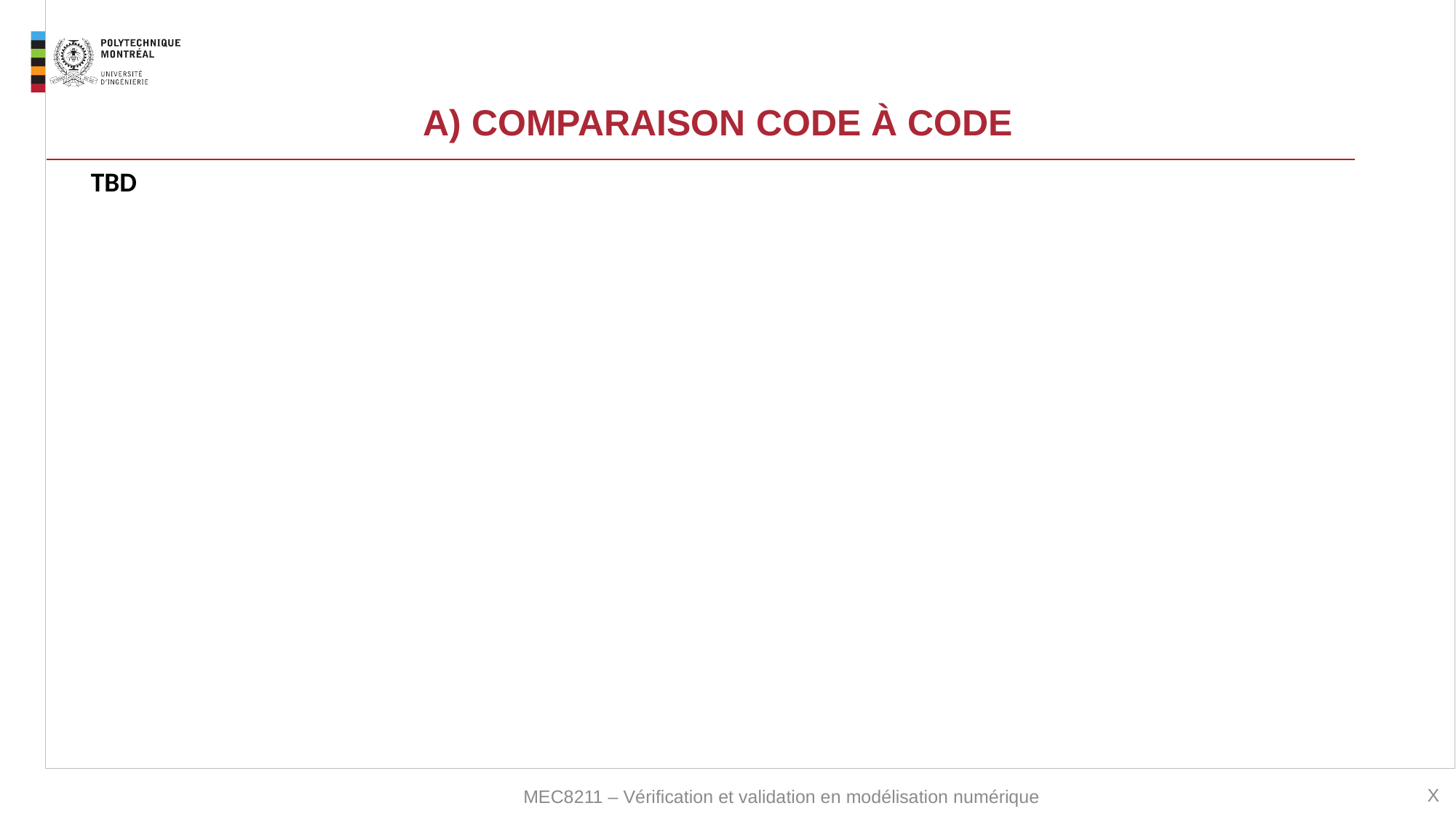

# A) COMPARAISON CODE À CODE
TBD
X
MEC8211 – Vérification et validation en modélisation numérique